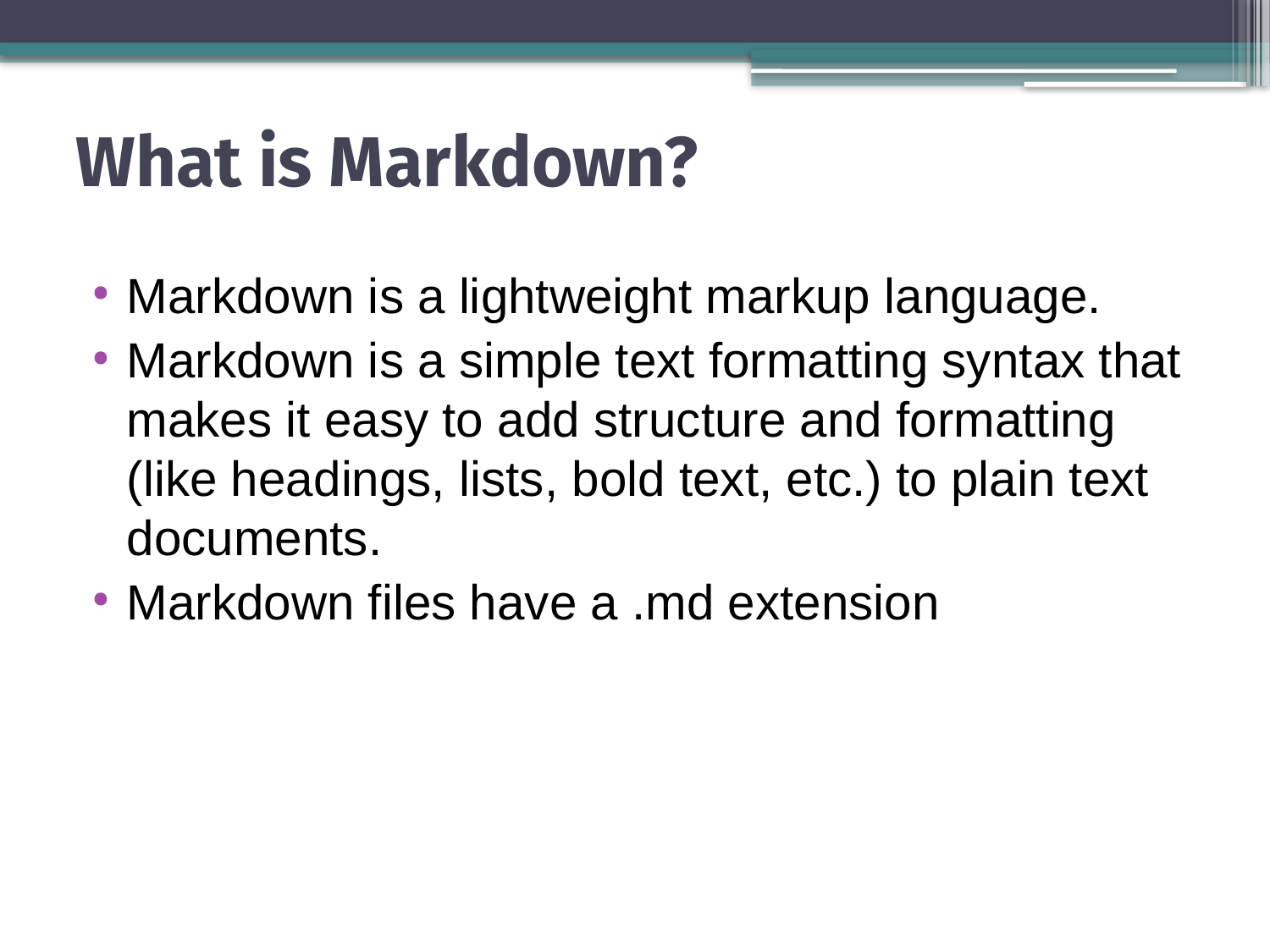

# What is Markdown?
Markdown is a lightweight markup language.
Markdown is a simple text formatting syntax that makes it easy to add structure and formatting (like headings, lists, bold text, etc.) to plain text documents.
Markdown files have a .md extension